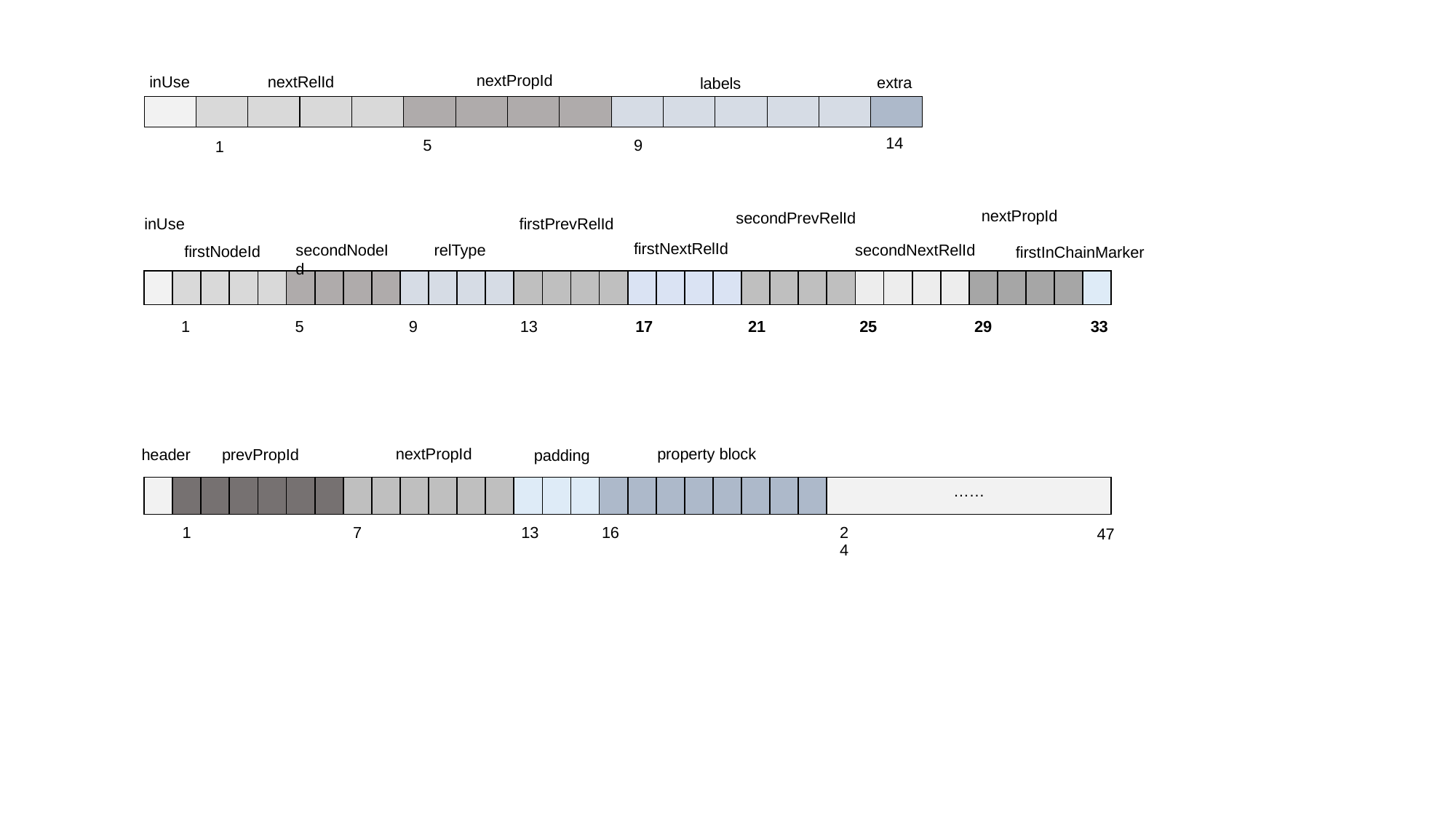

nextPropId
inUse
nextRelId
extra
labels

14
5
9
1
nextPropId
secondPrevRelId
firstPrevRelId
inUse
firstNextRelId
secondNodeId
relType
secondNextRelId
firstNodeId
firstInChainMarker
|  |  |  |  |  |  |  |  |  |  |  |  |  |  |  |  |  |  |  |  |  |  |  |  |  |  |  |  |  |  |  |  |  |  |
| --- | --- | --- | --- | --- | --- | --- | --- | --- | --- | --- | --- | --- | --- | --- | --- | --- | --- | --- | --- | --- | --- | --- | --- | --- | --- | --- | --- | --- | --- | --- | --- | --- | --- |
|  | 1 |  |  |  | 5 |  |  |  | 9 |  |  |  | 13 |  | 17 |  | 21 |  | 25 |  | 29 |  | 33 |
| --- | --- | --- | --- | --- | --- | --- | --- | --- | --- | --- | --- | --- | --- | --- | --- | --- | --- | --- | --- | --- | --- | --- | --- |
nextPropId
property block
header
prevPropId
padding
|  |  |  |  |  |  |  |  |  |  |  |  |  |  |  |  |  |  |  |  |  |  |  |  | …… |
| --- | --- | --- | --- | --- | --- | --- | --- | --- | --- | --- | --- | --- | --- | --- | --- | --- | --- | --- | --- | --- | --- | --- | --- | --- |
|  | 1 |  |  |  |  |  | 7 |  |  |  |  |  | 13 |  | 16 |  |  |  | 24 |  |  |  |  |
| --- | --- | --- | --- | --- | --- | --- | --- | --- | --- | --- | --- | --- | --- | --- | --- | --- | --- | --- | --- | --- | --- | --- | --- |
47